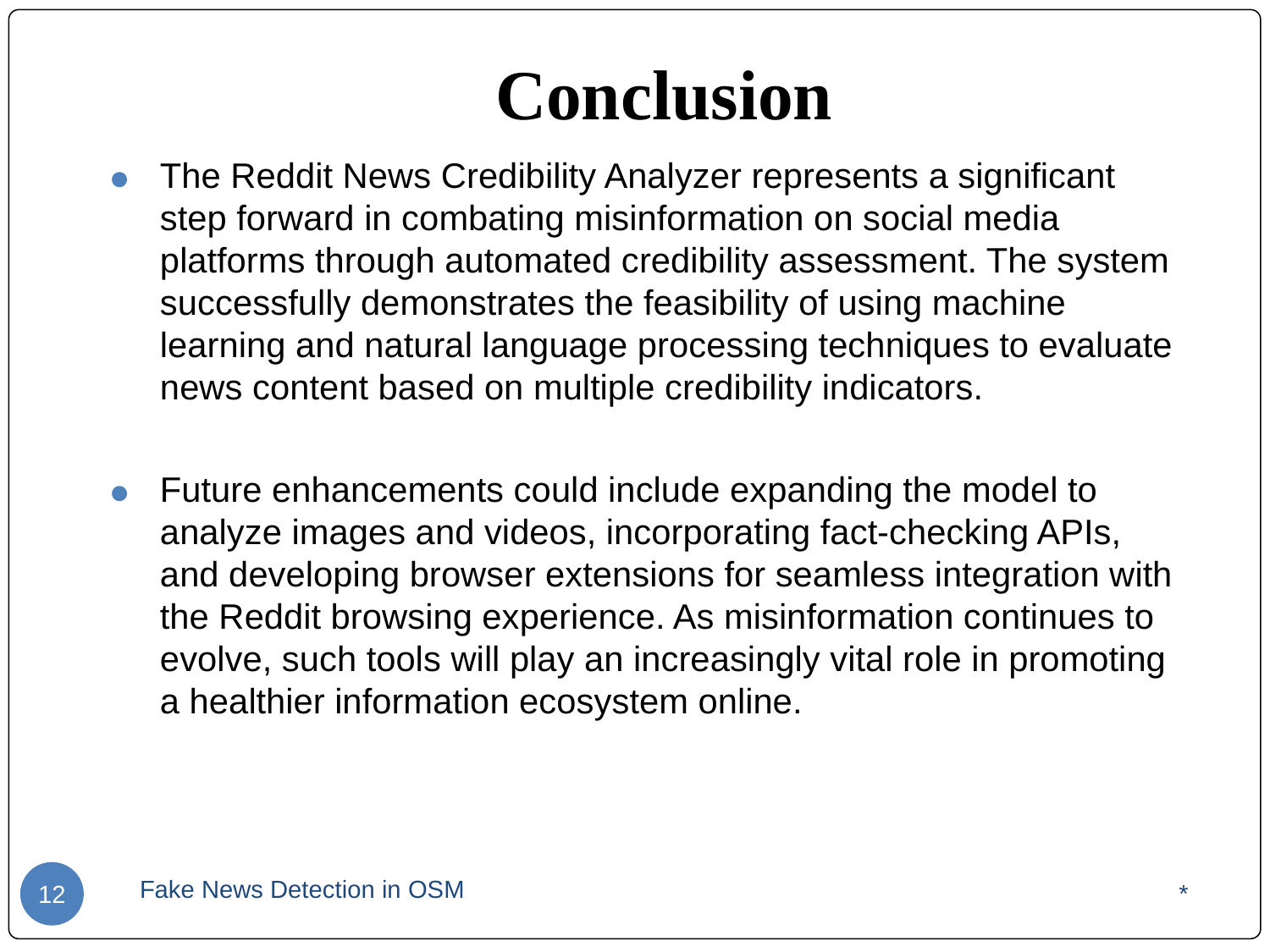

# Conclusion
The Reddit News Credibility Analyzer represents a significant step forward in combating misinformation on social media platforms through automated credibility assessment. The system successfully demonstrates the feasibility of using machine learning and natural language processing techniques to evaluate news content based on multiple credibility indicators.

Future enhancements could include expanding the model to analyze images and videos, incorporating fact-checking APIs, and developing browser extensions for seamless integration with the Reddit browsing experience. As misinformation continues to evolve, such tools will play an increasingly vital role in promoting a healthier information ecosystem online.

Fake News Detection in OSM
*
12